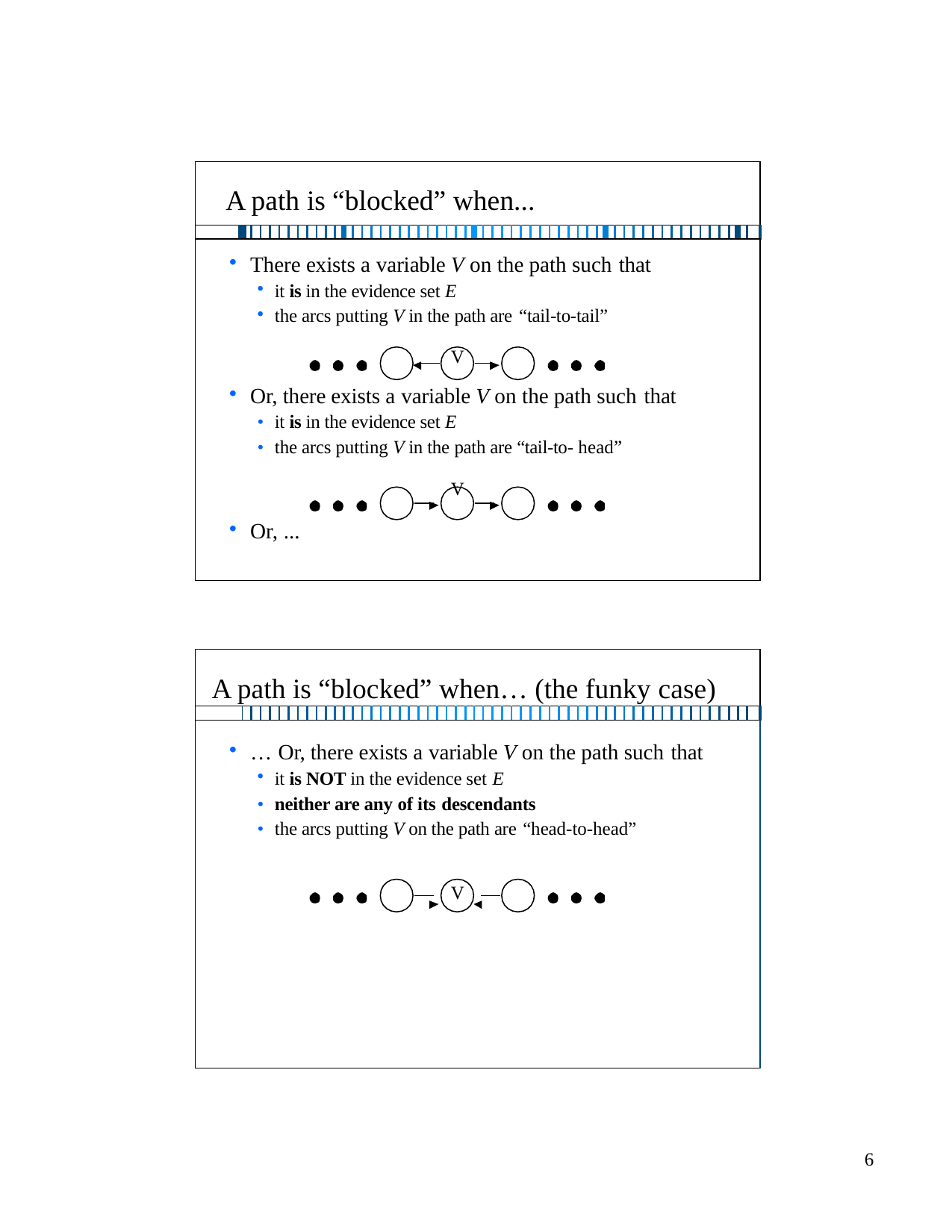

| A path is “blocked” when... |  |  |  |  |  |  |  |  |  |  |  |  |  |  |  |  |  |  |  |  |  |  |  |  |  |  |  |  |  |  |  |  |  |  |  |  |  |  |  |  |  |  |  |  |  |  |  |  |  |  |  |  |  |  |  |
| --- | --- | --- | --- | --- | --- | --- | --- | --- | --- | --- | --- | --- | --- | --- | --- | --- | --- | --- | --- | --- | --- | --- | --- | --- | --- | --- | --- | --- | --- | --- | --- | --- | --- | --- | --- | --- | --- | --- | --- | --- | --- | --- | --- | --- | --- | --- | --- | --- | --- | --- | --- | --- | --- | --- | --- |
|  |  |  |  |  |  |  |  |  |  |  |  |  |  |  |  |  |  |  |  |  |  |  |  |  |  |  |  |  |  |  |  |  |  |  |  |  |  |  |  |  |  |  |  |  |  |  |  |  |  |  |  |  |  |  |  |
| There exists a variable V on the path such that it is in the evidence set E the arcs putting V in the path are “tail-to-tail” V Or, there exists a variable V on the path such that it is in the evidence set E the arcs putting V in the path are “tail-to- head” V Or, ... |  |  |  |  |  |  |  |  |  |  |  |  |  |  |  |  |  |  |  |  |  |  |  |  |  |  |  |  |  |  |  |  |  |  |  |  |  |  |  |  |  |  |  |  |  |  |  |  |  |  |  |  |  |  |  |

| A path is “blocked” when… (the funky case) |  |  |  |  |  |  |  |  |  |  |  |  |  |  |  |  |  |  |  |  |  |  |  |  |  |  |  |  |  |  |  |  |  |  |  |  |  |  |  |  |  |  |  |  |  |  |  |  |  |  |  |  |  |  |  |
| --- | --- | --- | --- | --- | --- | --- | --- | --- | --- | --- | --- | --- | --- | --- | --- | --- | --- | --- | --- | --- | --- | --- | --- | --- | --- | --- | --- | --- | --- | --- | --- | --- | --- | --- | --- | --- | --- | --- | --- | --- | --- | --- | --- | --- | --- | --- | --- | --- | --- | --- | --- | --- | --- | --- | --- |
|  |  |  |  |  |  |  |  |  |  |  |  |  |  |  |  |  |  |  |  |  |  |  |  |  |  |  |  |  |  |  |  |  |  |  |  |  |  |  |  |  |  |  |  |  |  |  |  |  |  |  |  |  |  |  |  |
| … Or, there exists a variable V on the path such that it is NOT in the evidence set E neither are any of its descendants the arcs putting V on the path are “head-to-head” V |  |  |  |  |  |  |  |  |  |  |  |  |  |  |  |  |  |  |  |  |  |  |  |  |  |  |  |  |  |  |  |  |  |  |  |  |  |  |  |  |  |  |  |  |  |  |  |  |  |  |  |  |  |  |  |

6